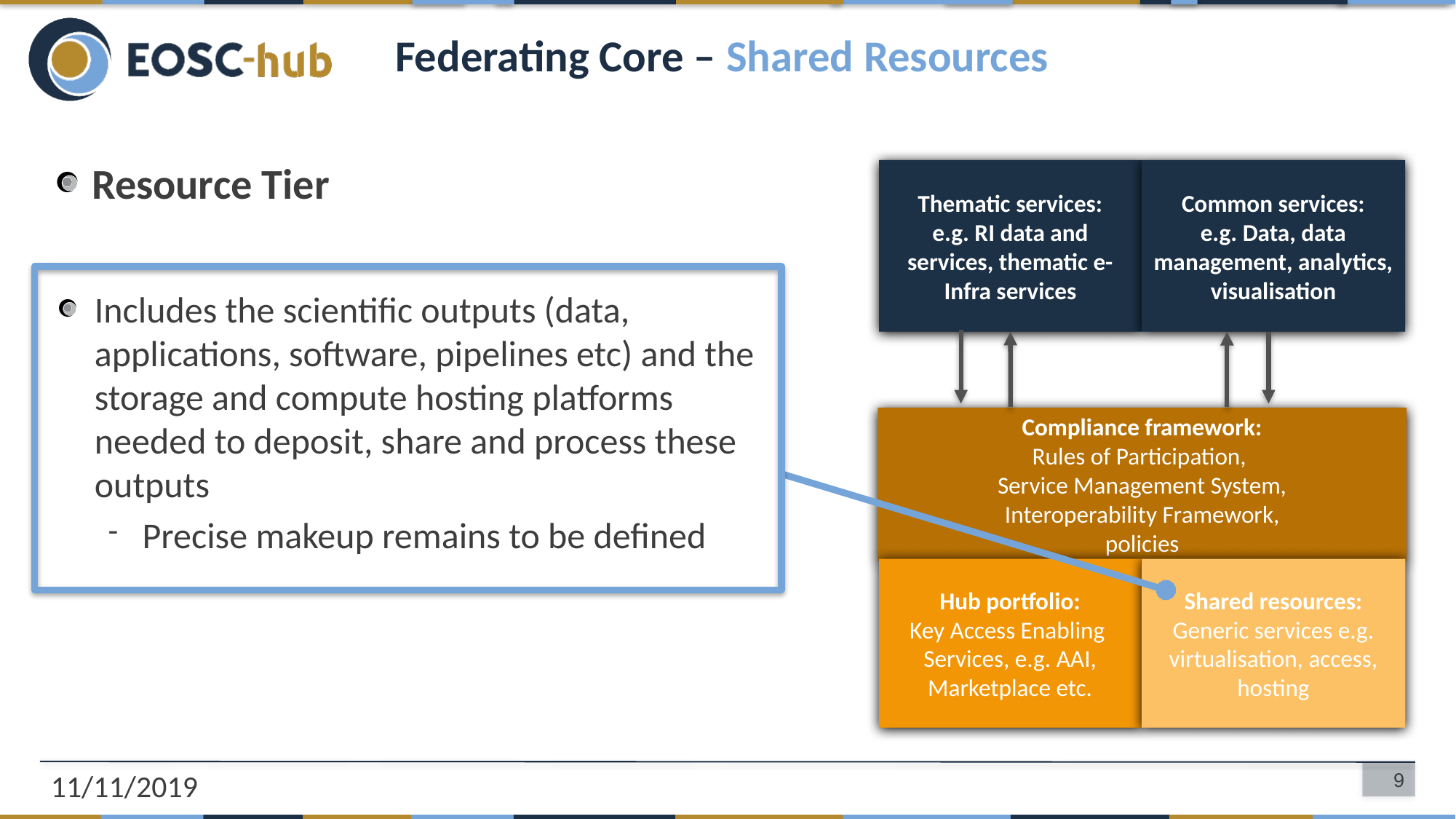

# Federating Core – Shared Resources
Resource Tier

Thematic services:
e.g. RI data and services, thematic e-Infra services
Common services:
e.g. Data, data management, analytics, visualisation

Includes the scientific outputs (data, applications, software, pipelines etc) and the storage and compute hosting platforms needed to deposit, share and process these outputs
Precise makeup remains to be defined

Compliance framework:
Rules of Participation,
Service Management System,
Interoperability Framework,
policies
Hub portfolio:
Key Access Enabling  Services, e.g. AAI, Marketplace etc.
Shared resources:
Generic services e.g. virtualisation, access, hosting
11/11/2019
9